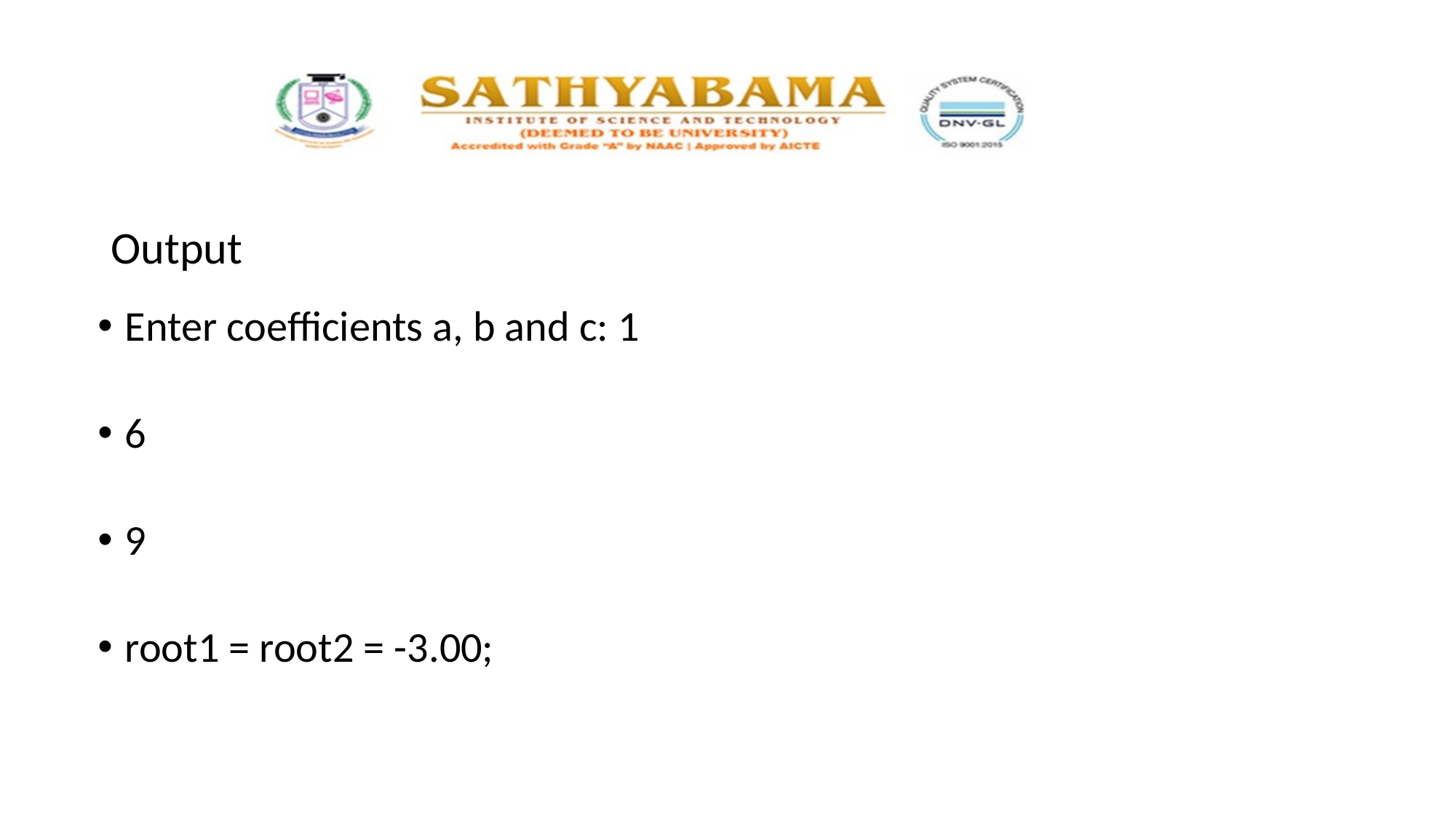

# Output
Enter coefficients a, b and c: 1
6
9
root1 = root2 = -3.00;